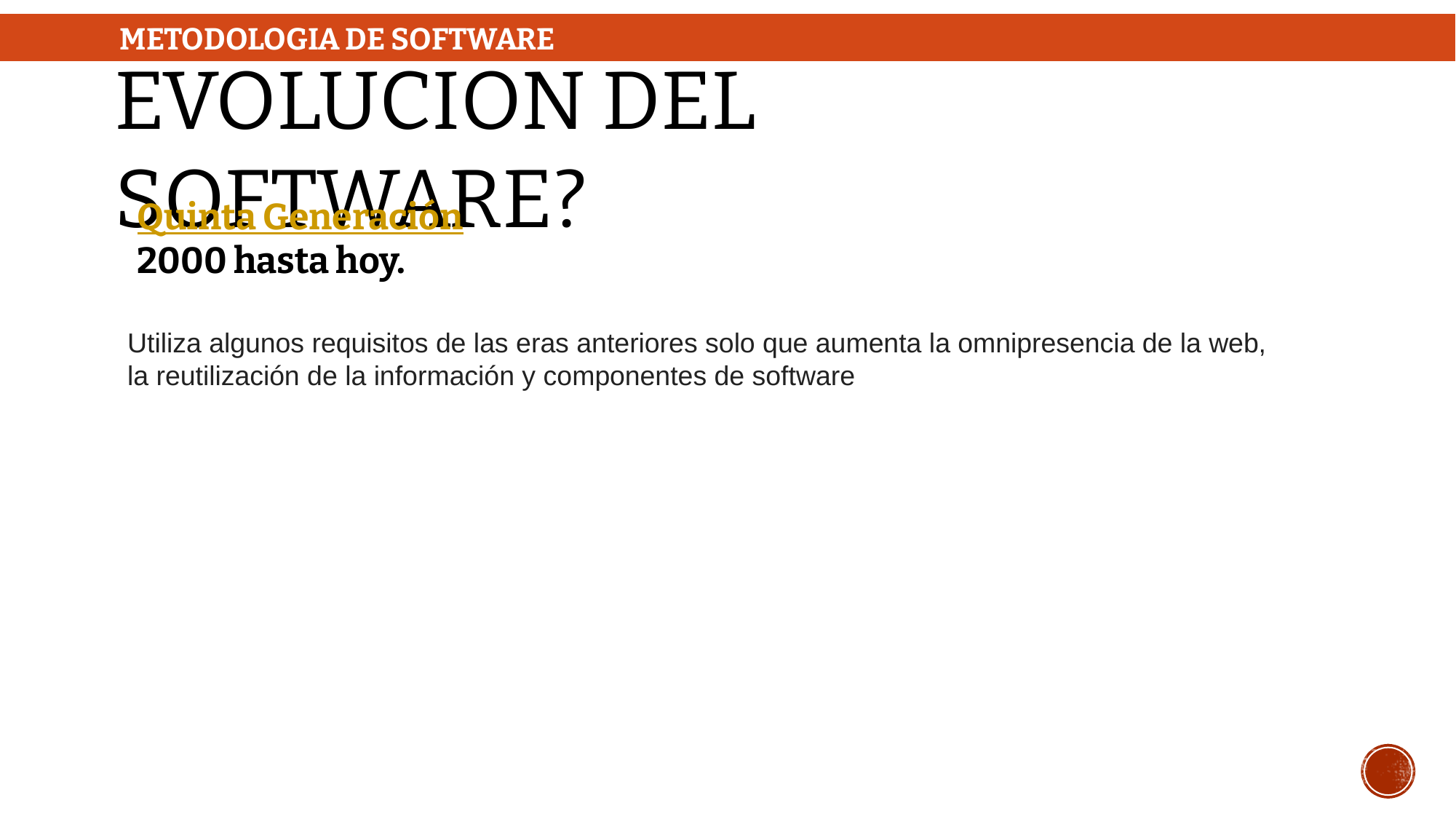

METODOLOGIA DE SOFTWARE
# EVOLUCION DEL SOFTWARE?
Quinta Generación
2000 hasta hoy.
Utiliza algunos requisitos de las eras anteriores solo que aumenta la omnipresencia de la web, la reutilización de la información y componentes de software